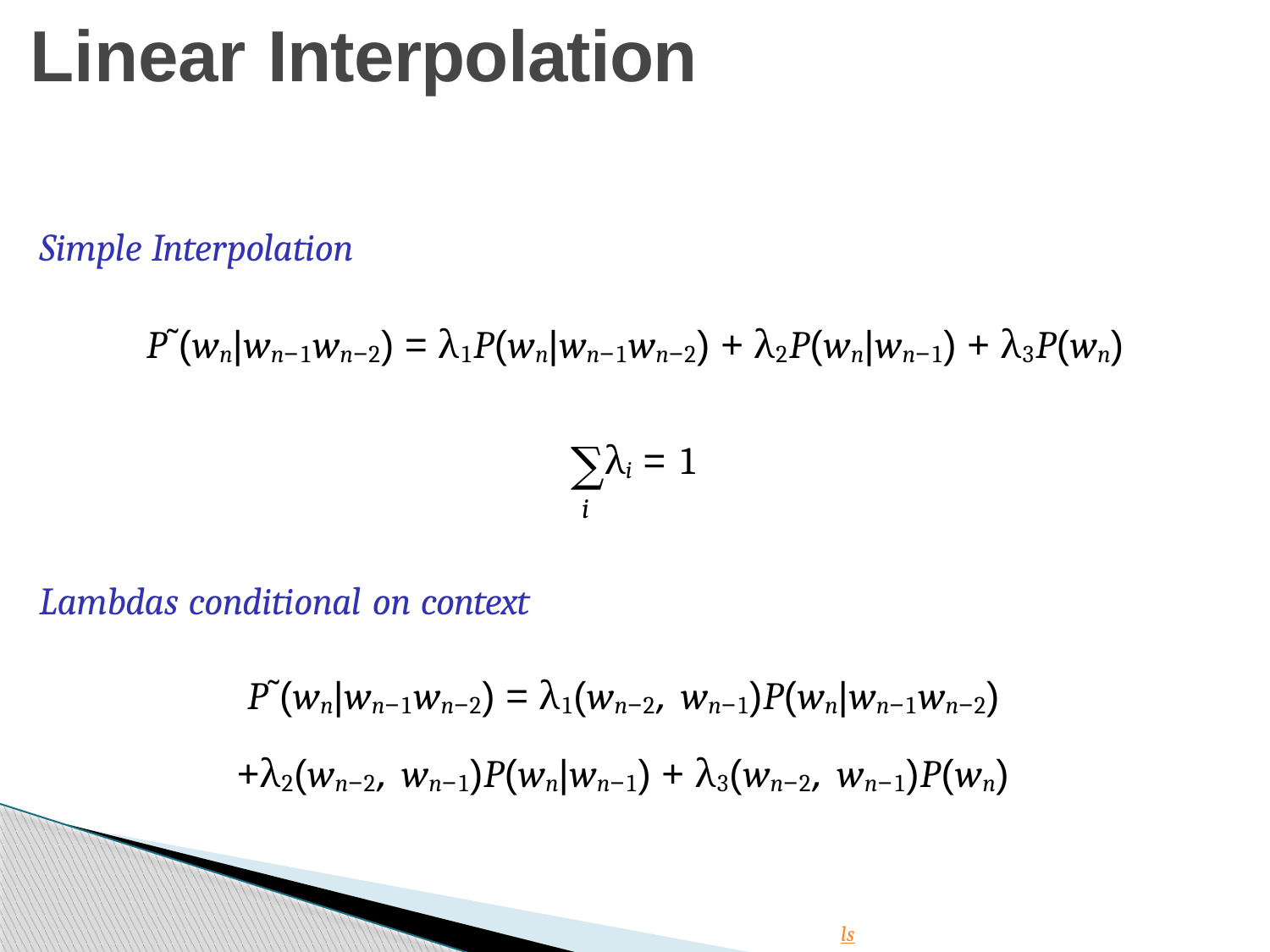

# Linear Interpolation
Simple Interpolation
P˜(wn|wn−1wn−2) = λ1P(wn|wn−1wn−2) + λ2P(wn|wn−1) + λ3P(wn)
∑λi  = 1
i

Lambdas conditional on context
P˜(wn|wn−1wn−2) = λ1(wn−2, wn−1)P(wn|wn−1wn−2)
+λ2(wn−2, wn−1)P(wn|wn−1) + λ3(wn−2, wn−1)P(wn)
Week 3: Lecture 1
17 / 18
ls